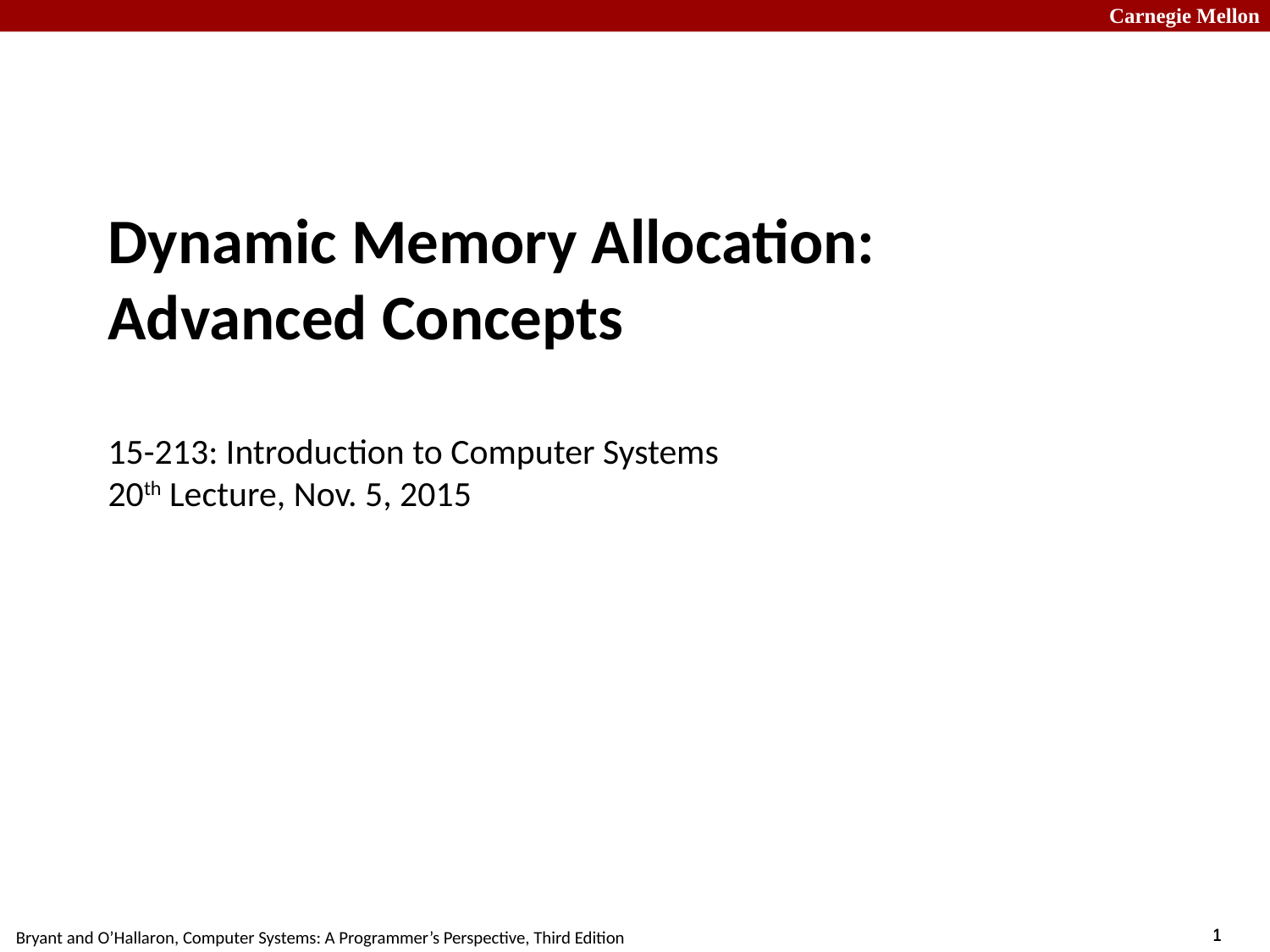

# Dynamic Memory Allocation: Advanced Concepts 15-213: Introduction to Computer Systems 20th Lecture, Nov. 5, 2015